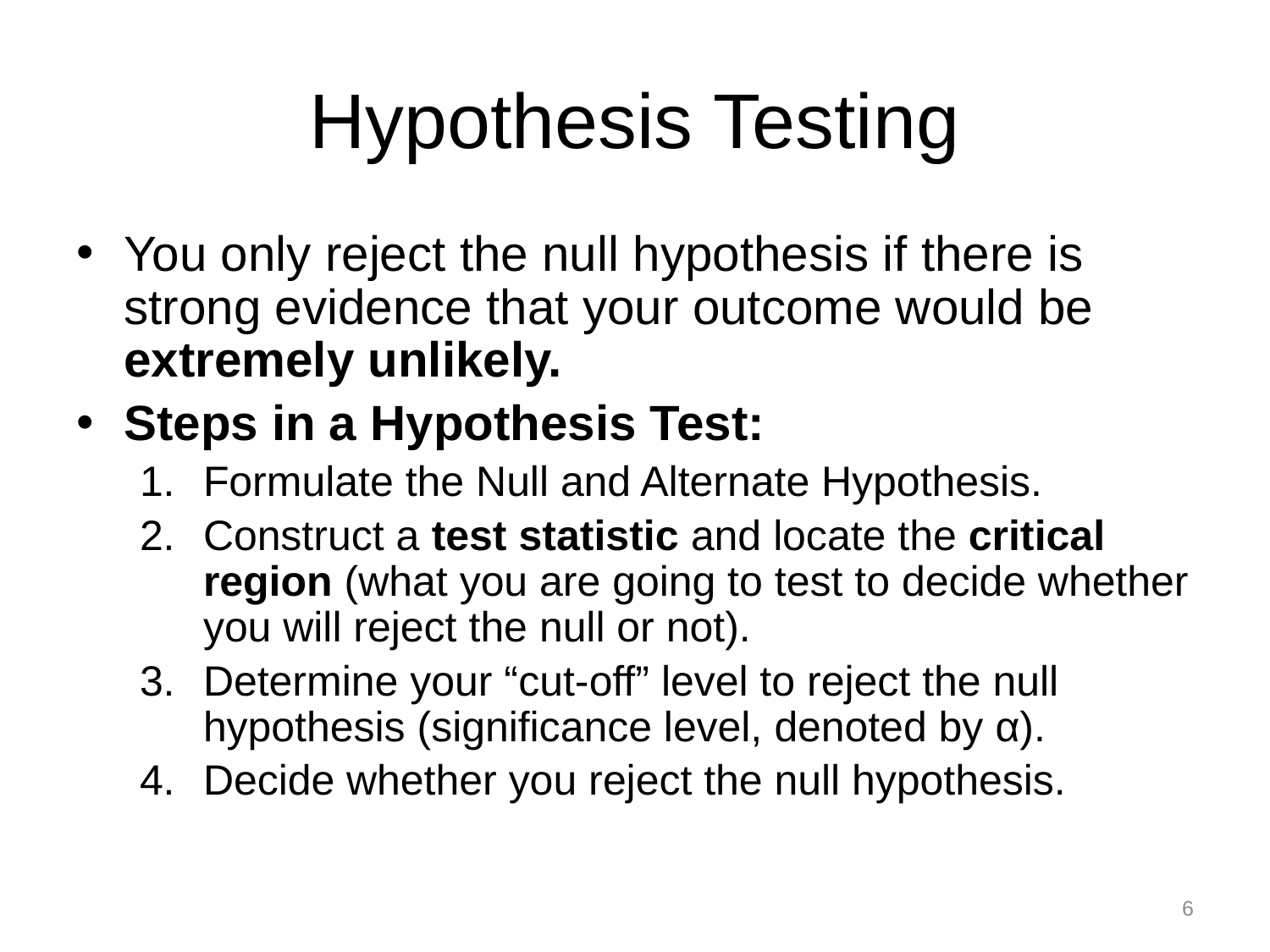

# Hypothesis Testing
You only reject the null hypothesis if there is strong evidence that your outcome would be extremely unlikely.
Steps in a Hypothesis Test:
Formulate the Null and Alternate Hypothesis.
Construct a test statistic and locate the critical region (what you are going to test to decide whether you will reject the null or not).
Determine your “cut-off” level to reject the null hypothesis (significance level, denoted by α).
Decide whether you reject the null hypothesis.
6